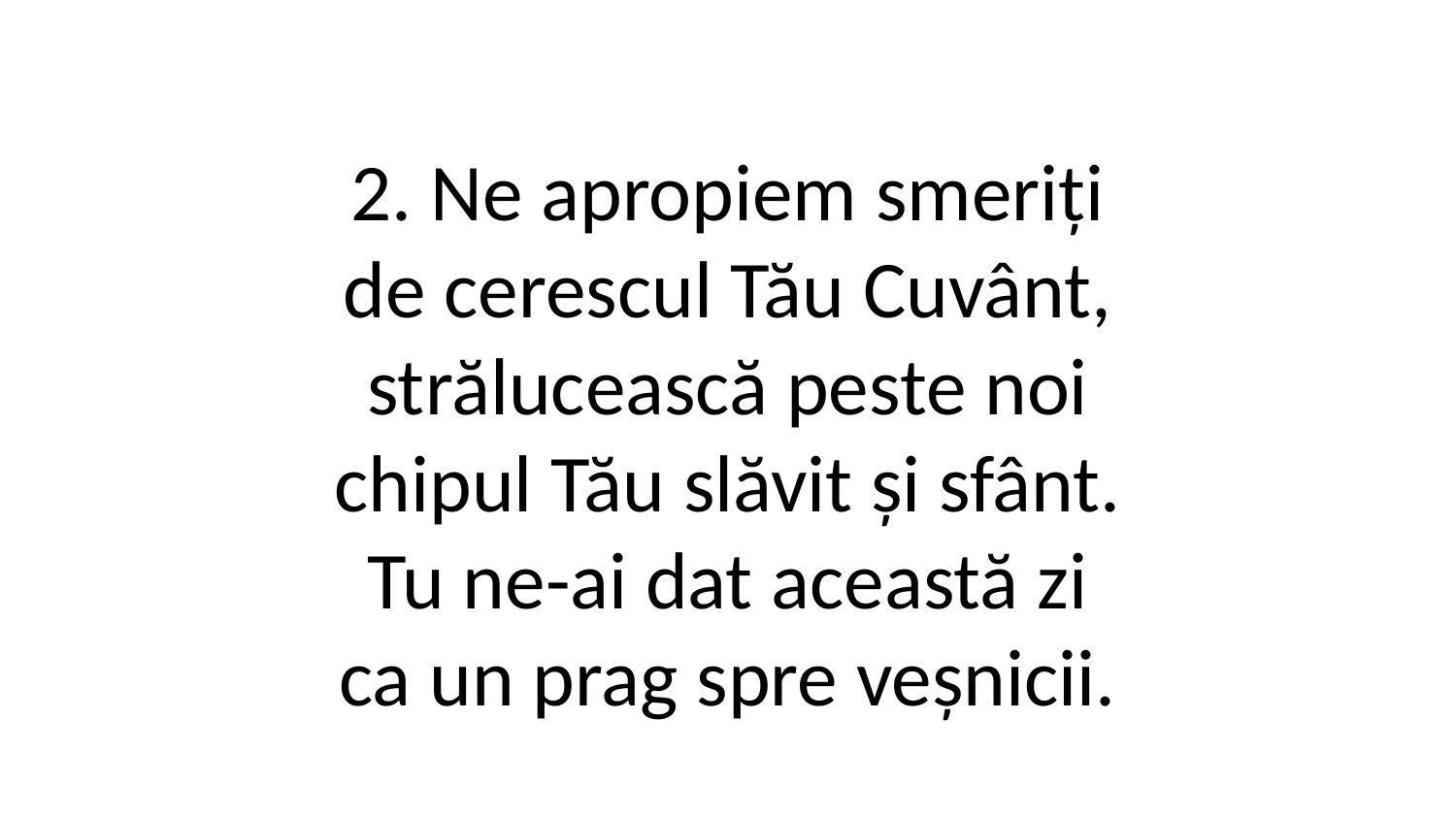

2. Ne apropiem smeriți
de cerescul Tău Cuvânt,
strălucească peste noi
chipul Tău slăvit și sfânt.
Tu ne-ai dat această zi
ca un prag spre veșnicii.